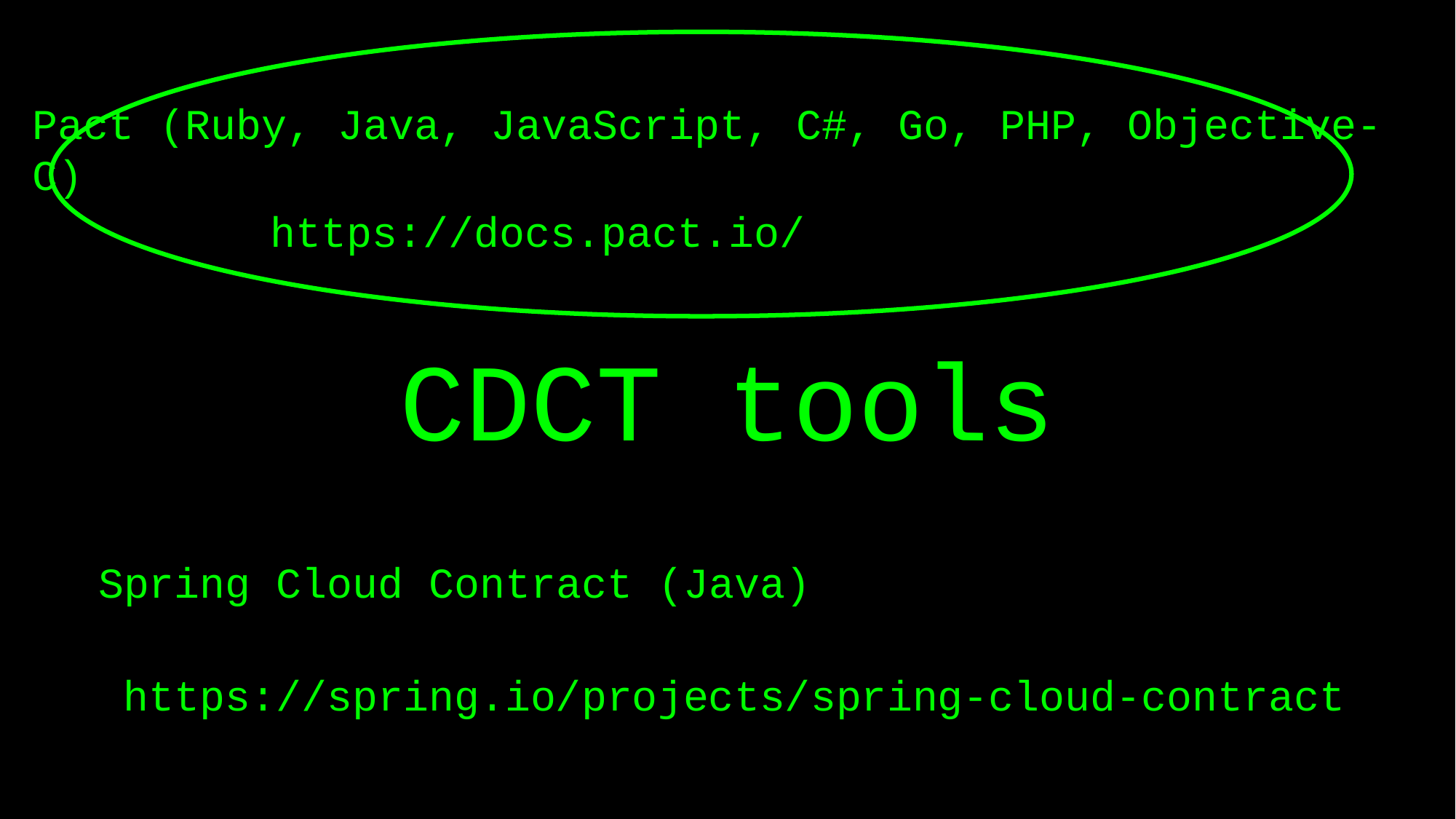

# CDCT tools
Pact (Ruby, Java, JavaScript, C#, Go, PHP, Objective-C)
https://docs.pact.io/
Spring Cloud Contract (Java)
https://spring.io/projects/spring-cloud-contract